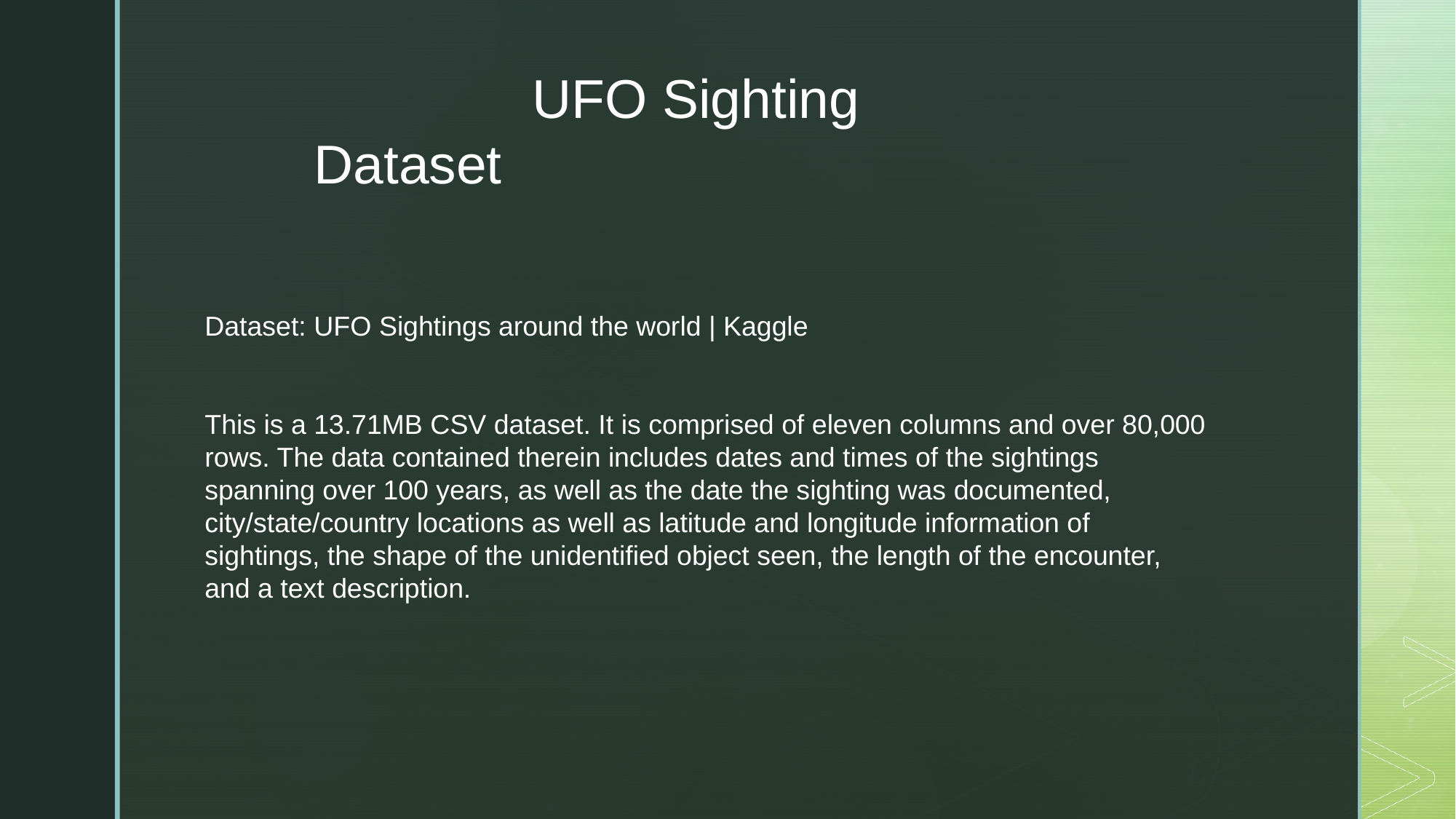

UFO Sighting Dataset
Dataset: UFO Sightings around the world | Kaggle

This is a 13.71MB CSV dataset. It is comprised of eleven columns and over 80,000 rows. The data contained therein includes dates and times of the sightings spanning over 100 years, as well as the date the sighting was documented, city/state/country locations as well as latitude and longitude information of sightings, the shape of the unidentified object seen, the length of the encounter, and a text description.